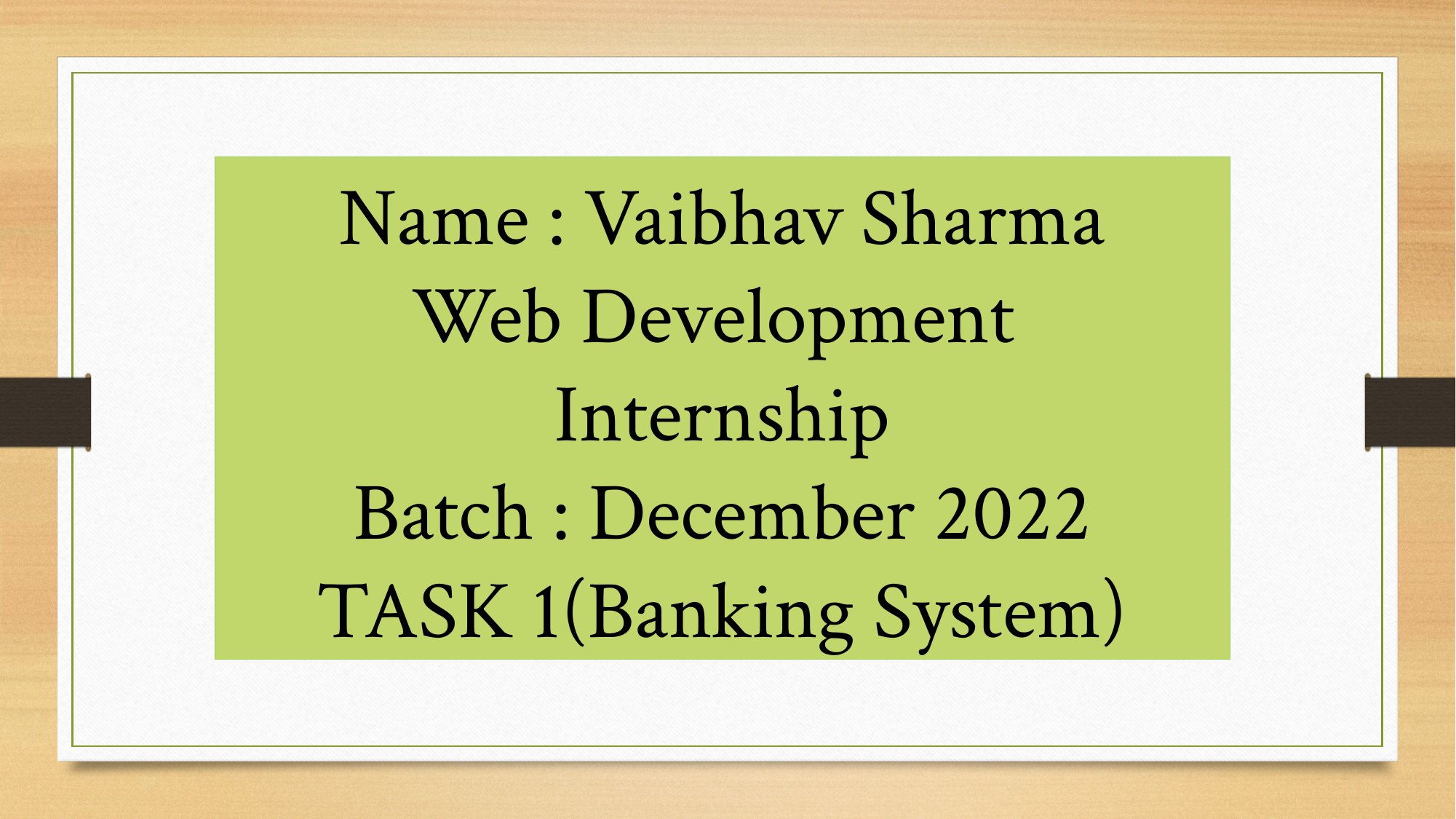

Name : Vaibhav Sharma
Web Development
Internship
Batch : December 2022
TASK 1(Banking System)